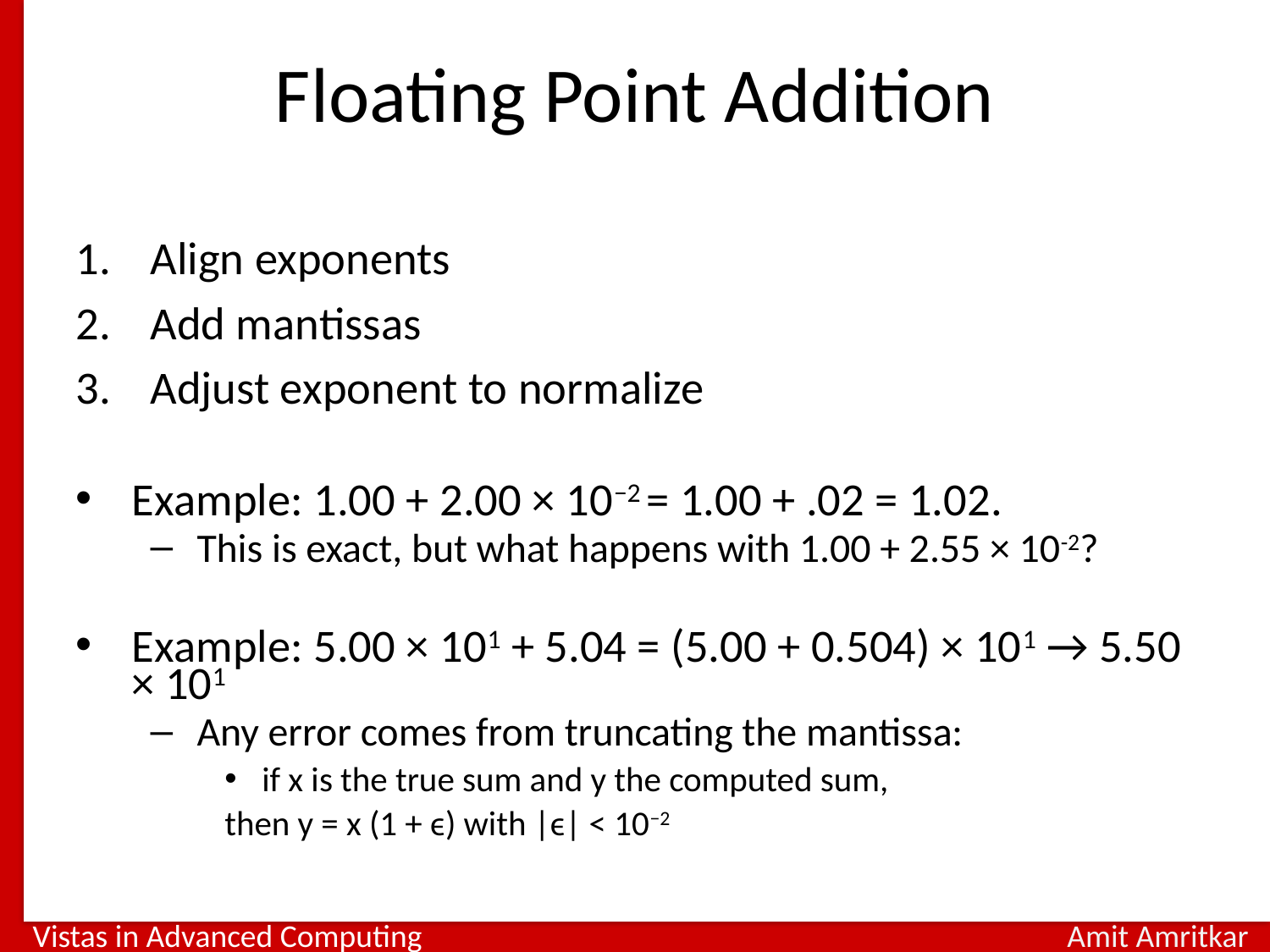

# Floating Point Addition
Align exponents
Add mantissas
Adjust exponent to normalize

Example: 1.00 + 2.00 × 10−2 = 1.00 + .02 = 1.02.
This is exact, but what happens with 1.00 + 2.55 × 10-2?

Example: 5.00 × 101 + 5.04 = (5.00 + 0.504) × 101 → 5.50 × 101
Any error comes from truncating the mantissa:
if x is the true sum and y the computed sum,
then y = x (1 + ϵ) with |ϵ| < 10−2